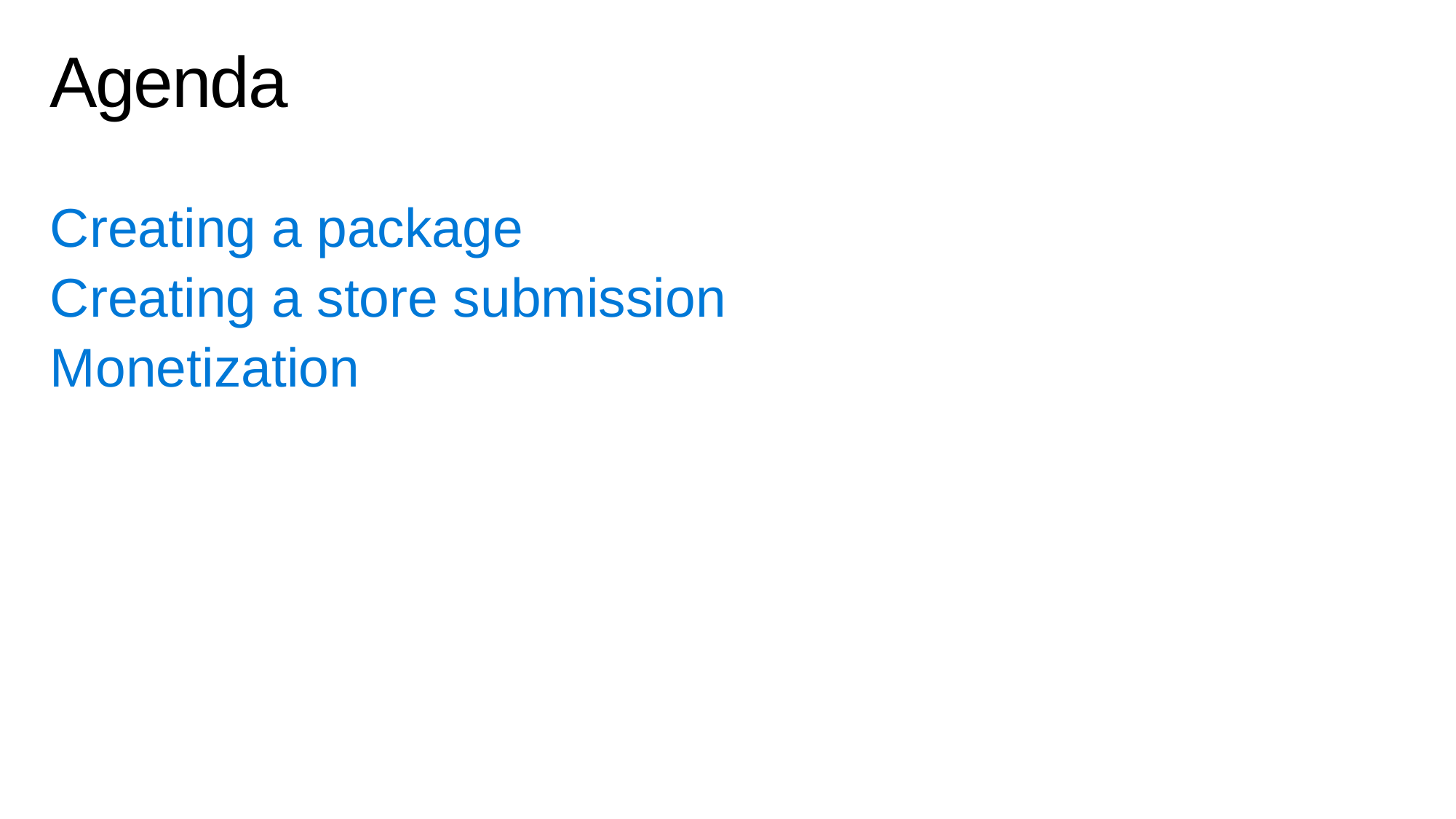

# Agenda
Creating a package
Creating a store submission
Monetization